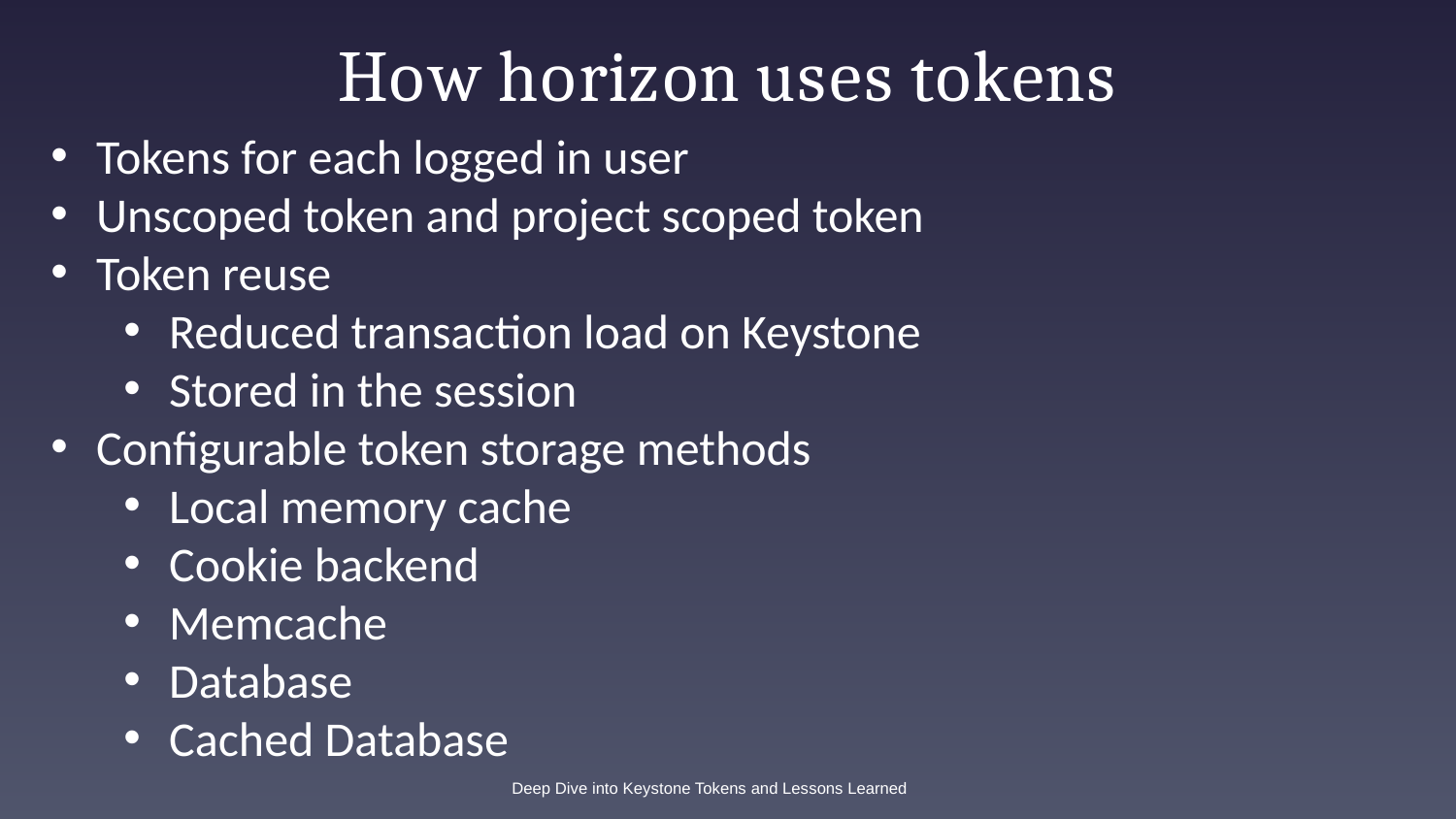

# How horizon uses tokens
Tokens for each logged in user
Unscoped token and project scoped token
Token reuse
Reduced transaction load on Keystone
Stored in the session
Configurable token storage methods
Local memory cache
Cookie backend
Memcache
Database
Cached Database
Deep Dive into Keystone Tokens and Lessons Learned